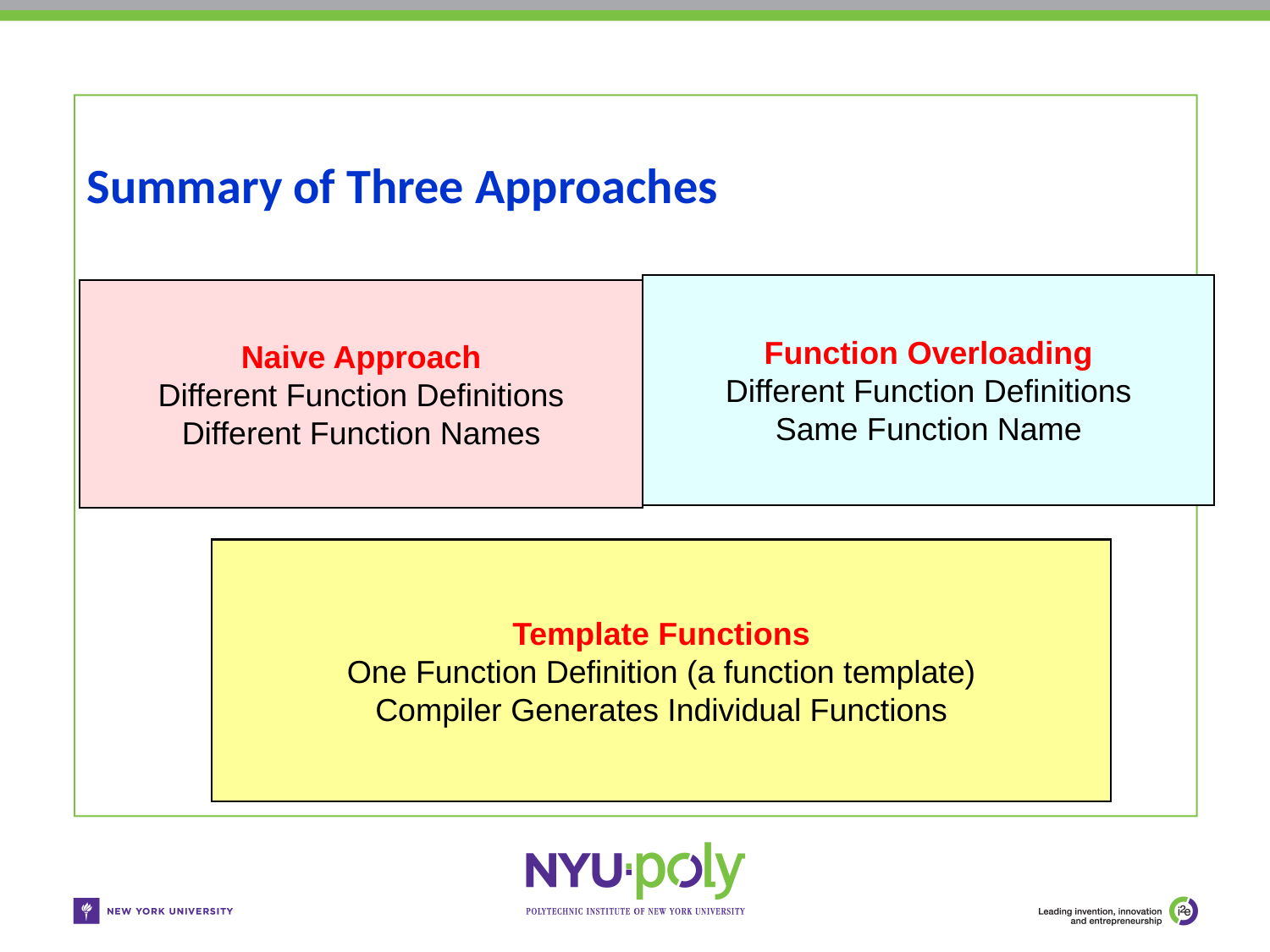

Summary of Three Approaches
Function Overloading
Different Function Definitions
Same Function Name
Naive Approach
Different Function Definitions
Different Function Names
Template Functions
One Function Definition (a function template)
Compiler Generates Individual Functions